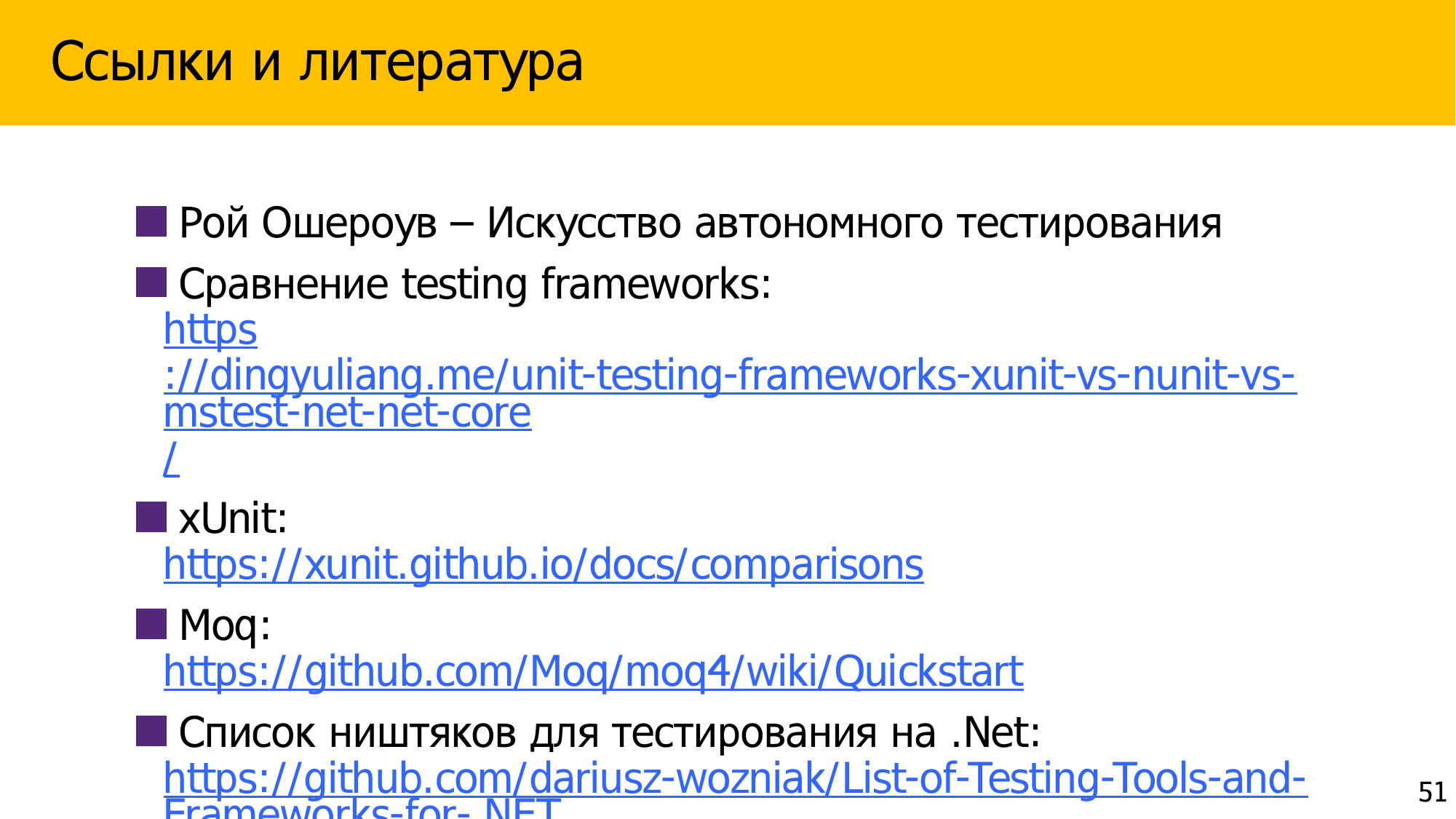

# Ссылки и литература
 Рой Ошероув – Искусство автономного тестирования
 Сравнение testing frameworks:
https://dingyuliang.me/unit-testing-frameworks-xunit-vs-nunit-vs-mstest-net-net-core/
 xUnit:
https://xunit.github.io/docs/comparisons
 Moq:
https://github.com/Moq/moq4/wiki/Quickstart
 Список ништяков для тестирования на .Net:
https://github.com/dariusz-wozniak/List-of-Testing-Tools-and-Frameworks-for-.NET
51